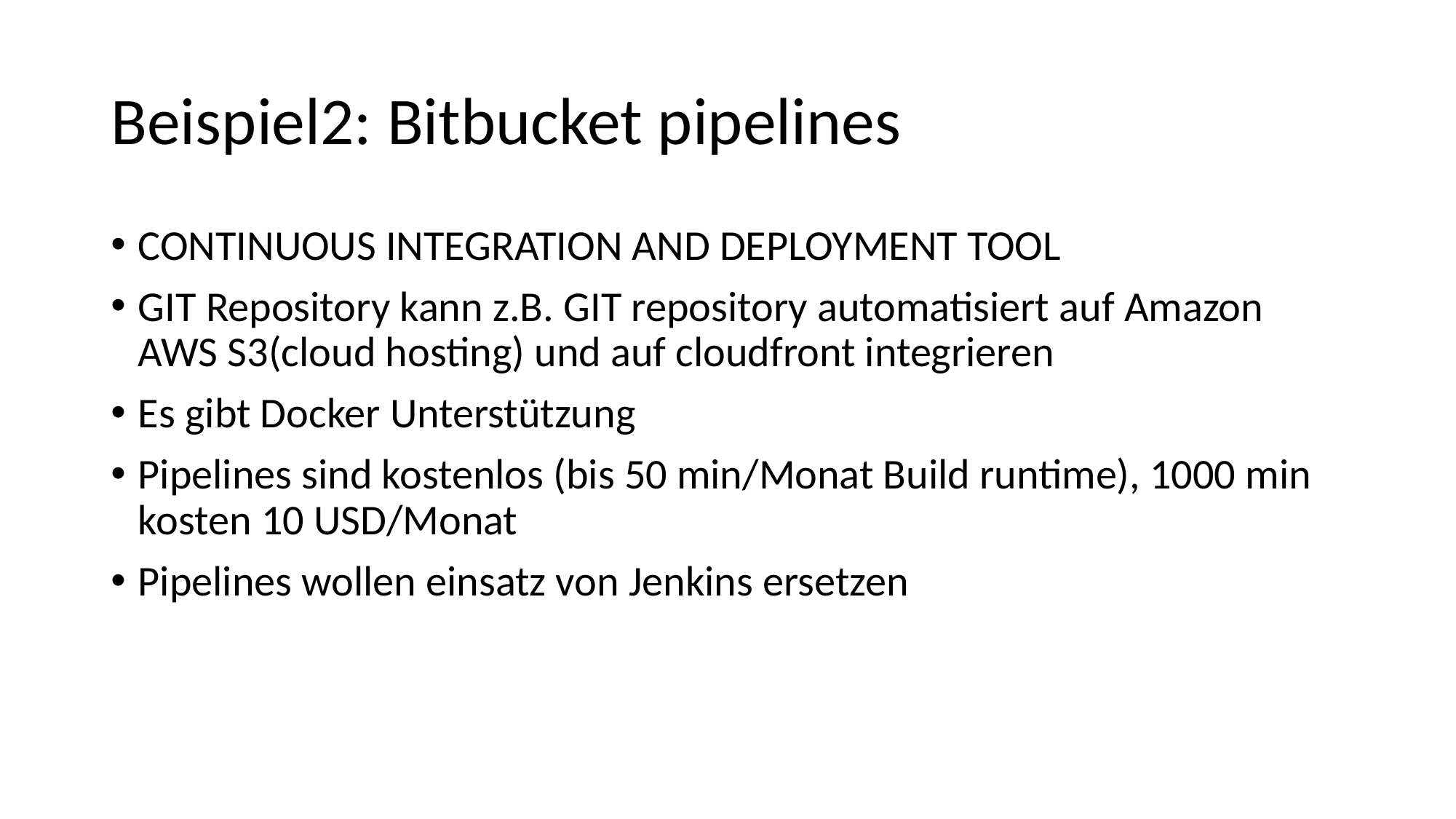

# Beispiel2: Bitbucket pipelines
CONTINUOUS INTEGRATION AND DEPLOYMENT TOOL
GIT Repository kann z.B. GIT repository automatisiert auf Amazon AWS S3(cloud hosting) und auf cloudfront integrieren
Es gibt Docker Unterstützung
Pipelines sind kostenlos (bis 50 min/Monat Build runtime), 1000 min kosten 10 USD/Monat
Pipelines wollen einsatz von Jenkins ersetzen